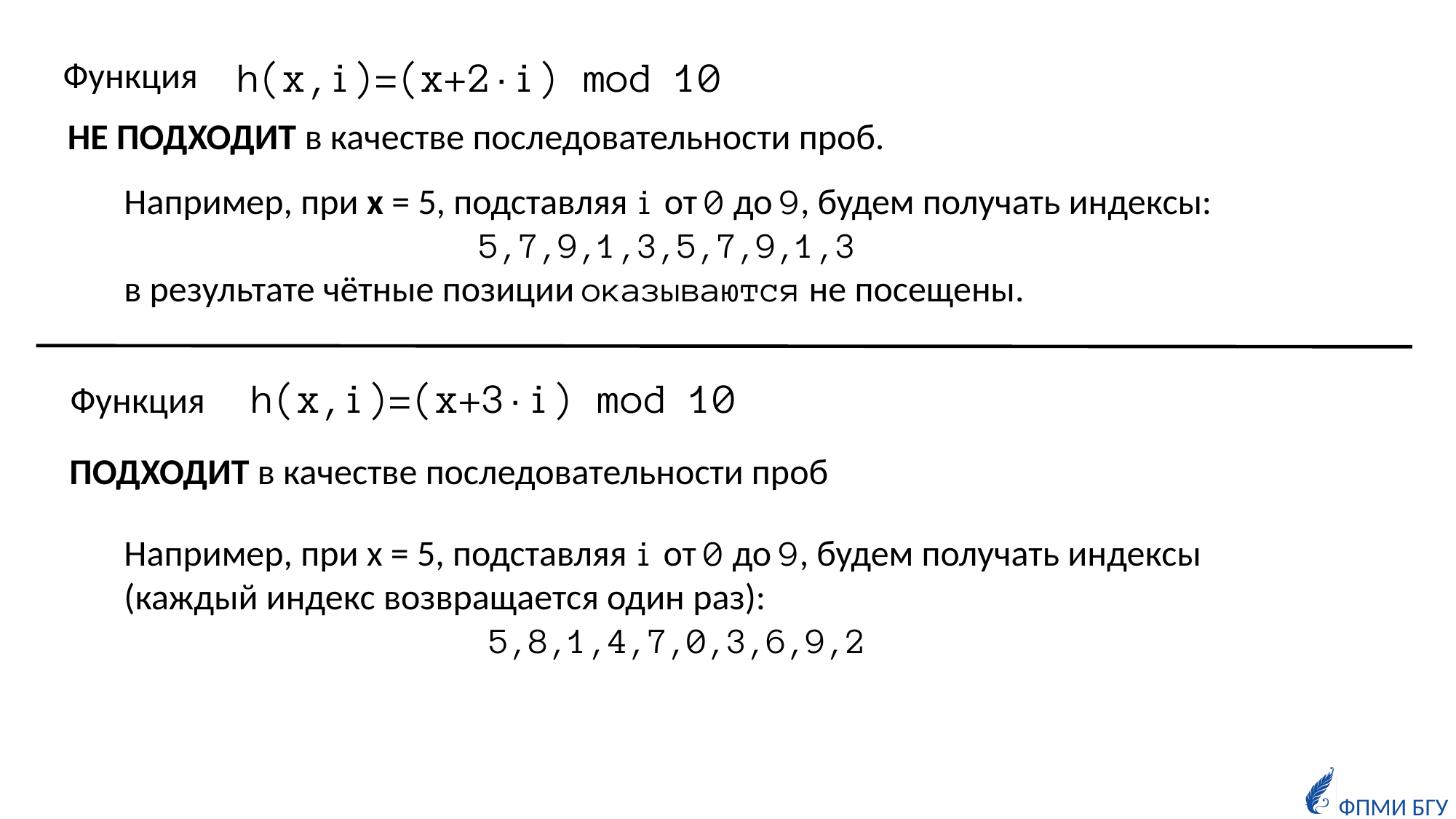

h(x,i)=(x+2·i) mod 10
Функция
НЕ ПОДХОДИТ в качестве последовательности проб.
Например, при x = 5, подставляя i от 0 до 9, будем получать индексы:
5,7,9,1,3,5,7,9,1,3
в результате чётные позиции оказываются не посещены.
 h(x,i)=(x+3·i) mod 10
Функция
ПОДХОДИТ в качестве последовательности проб
Например, при x = 5, подставляя i от 0 до 9, будем получать индексы (каждый индекс возвращается один раз):
5,8,1,4,7,0,3,6,9,2